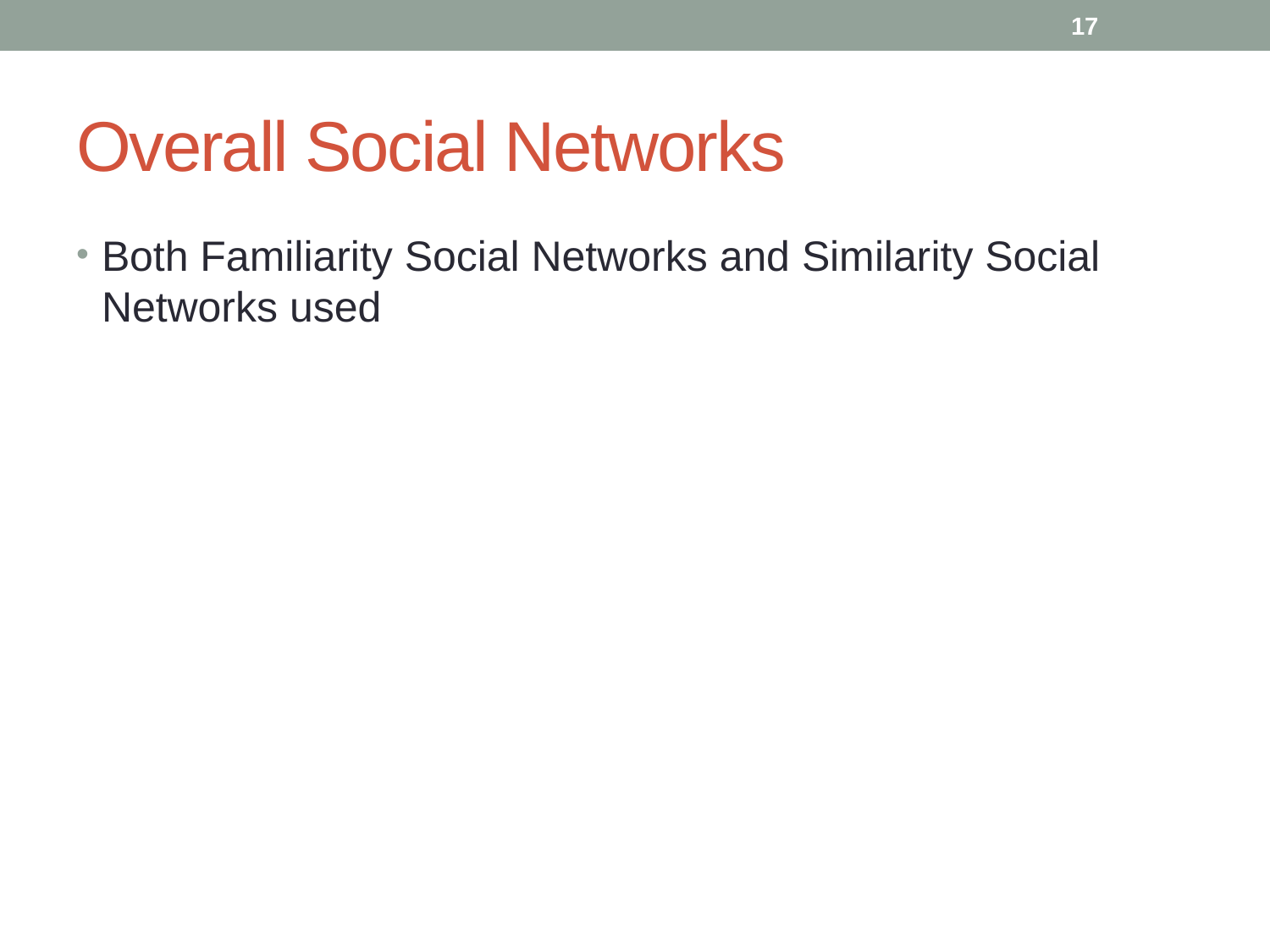

17
# Overall Social Networks
Both Familiarity Social Networks and Similarity Social Networks used